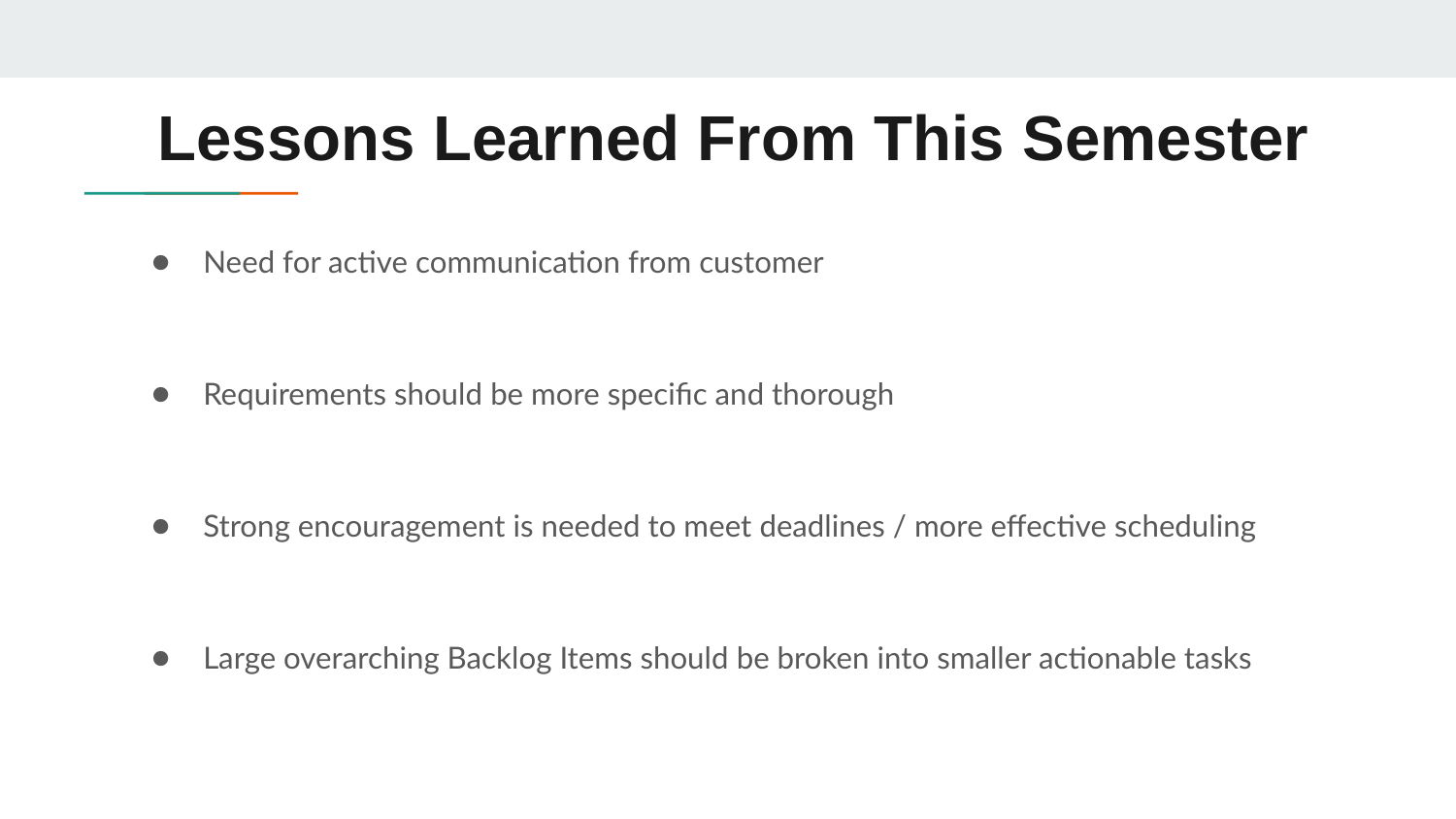

# Lessons Learned From This Semester
Need for active communication from customer

Requirements should be more specific and thorough

Strong encouragement is needed to meet deadlines / more effective scheduling

Large overarching Backlog Items should be broken into smaller actionable tasks